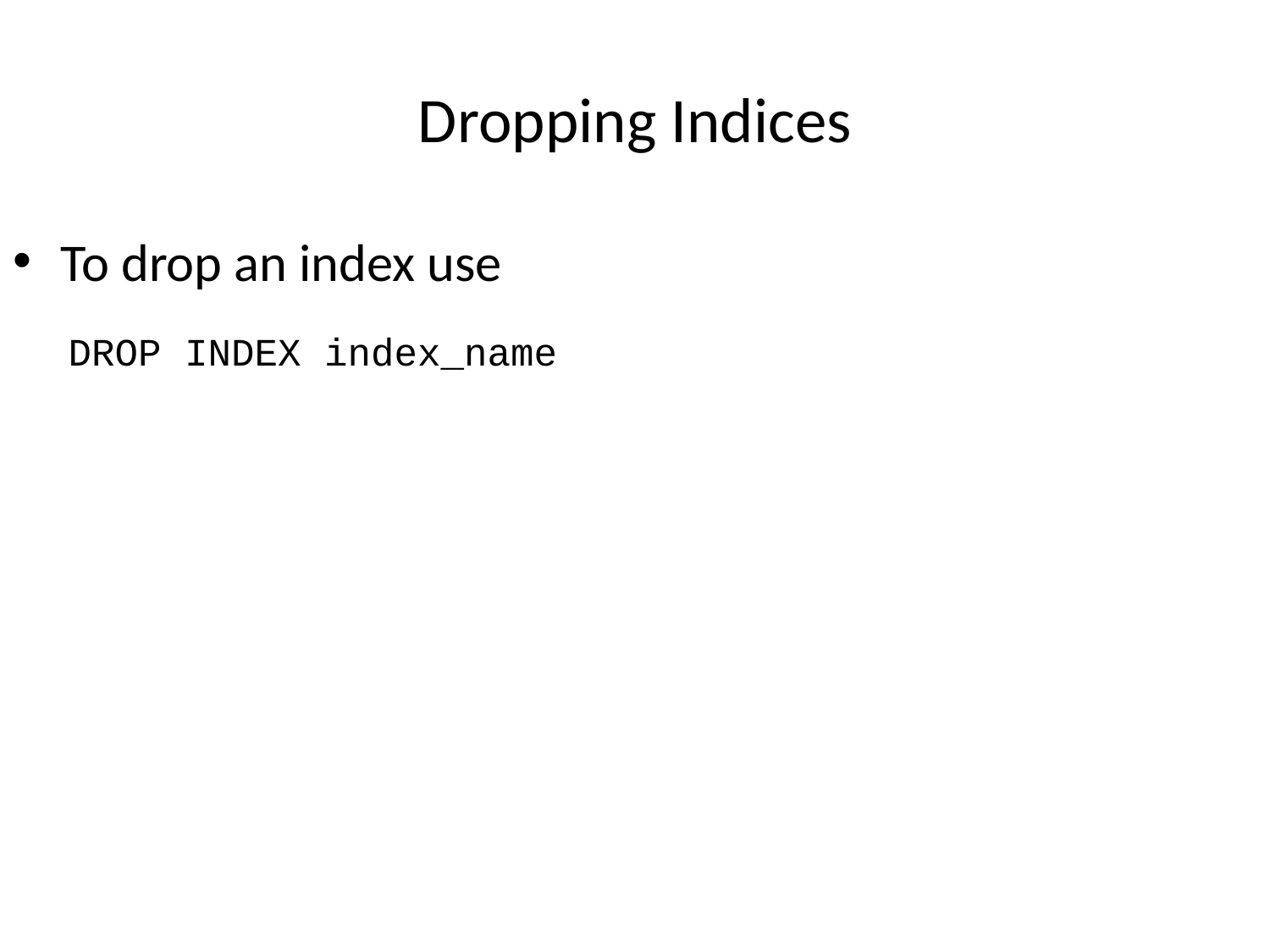

# Dropping Indices
To drop an index use
DROP INDEX index_name